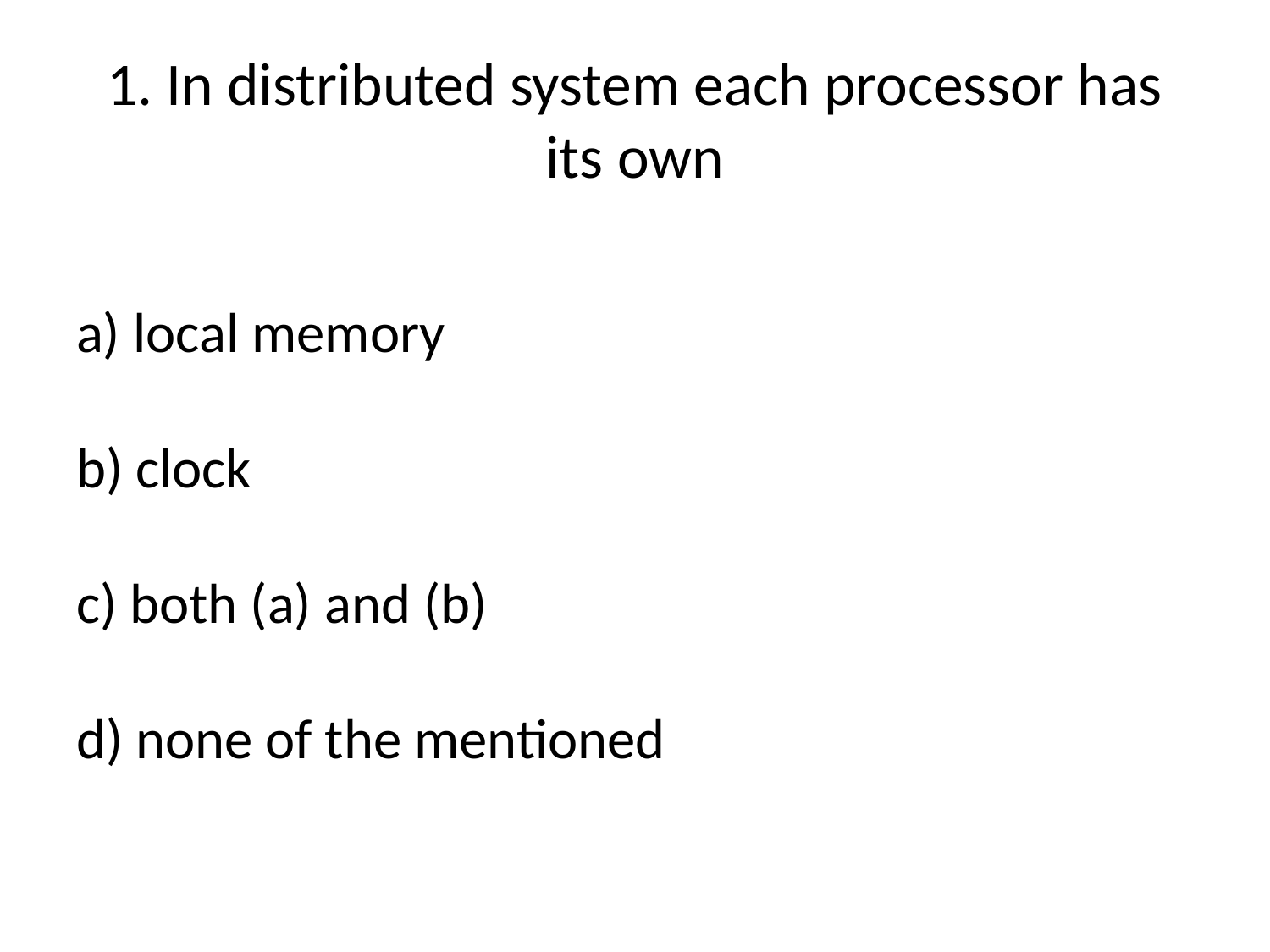

# 1. In distributed system each processor has its own
a) local memory
b) clock
c) both (a) and (b)
d) none of the mentioned